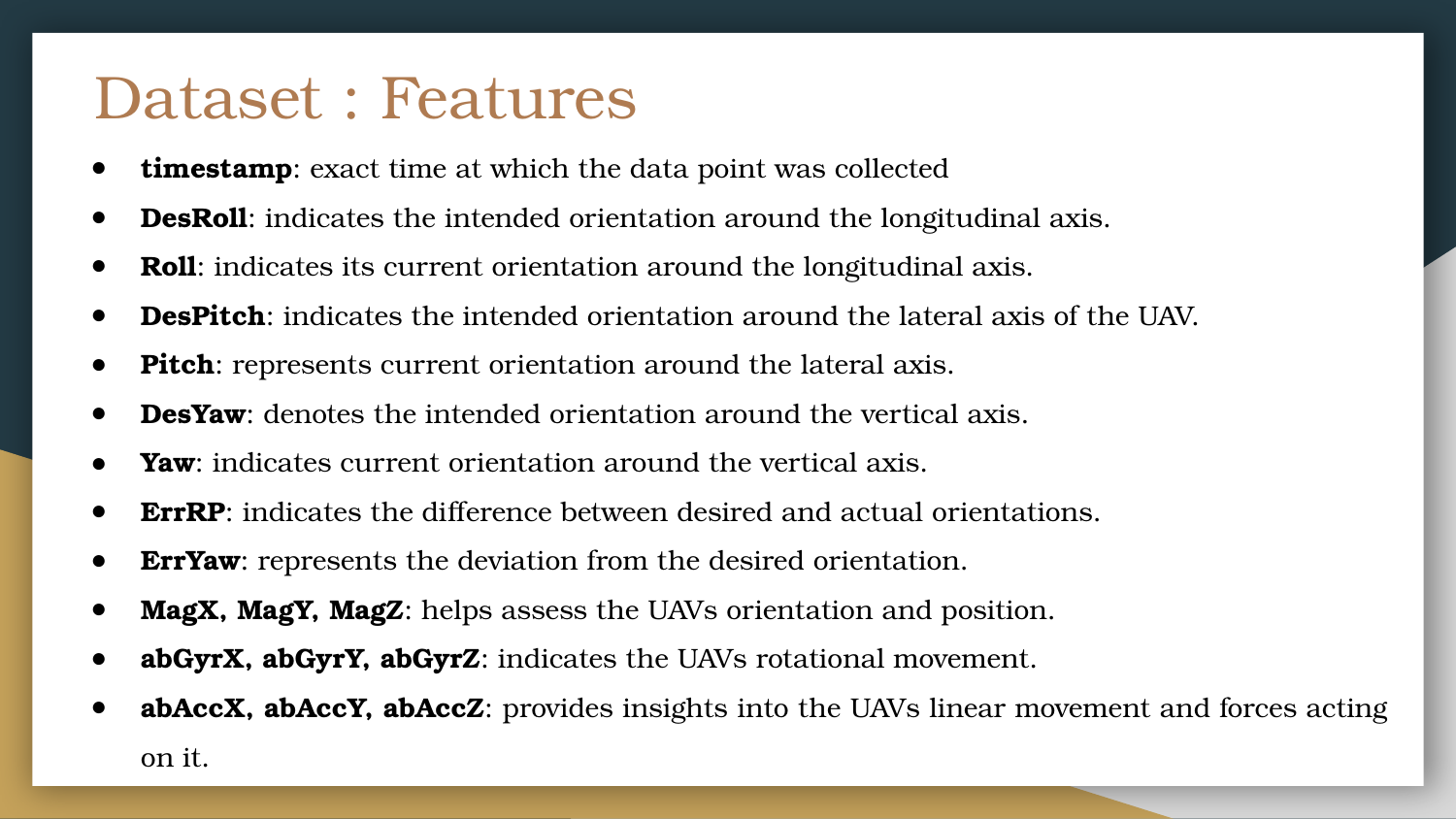

# Dataset : Features
timestamp: exact time at which the data point was collected
DesRoll: indicates the intended orientation around the longitudinal axis.
Roll: indicates its current orientation around the longitudinal axis.
DesPitch: indicates the intended orientation around the lateral axis of the UAV.
Pitch: represents current orientation around the lateral axis.
DesYaw: denotes the intended orientation around the vertical axis.
Yaw: indicates current orientation around the vertical axis.
ErrRP: indicates the difference between desired and actual orientations.
ErrYaw: represents the deviation from the desired orientation.
MagX, MagY, MagZ: helps assess the UAVs orientation and position.
abGyrX, abGyrY, abGyrZ: indicates the UAVs rotational movement.
abAccX, abAccY, abAccZ: provides insights into the UAVs linear movement and forces acting on it.